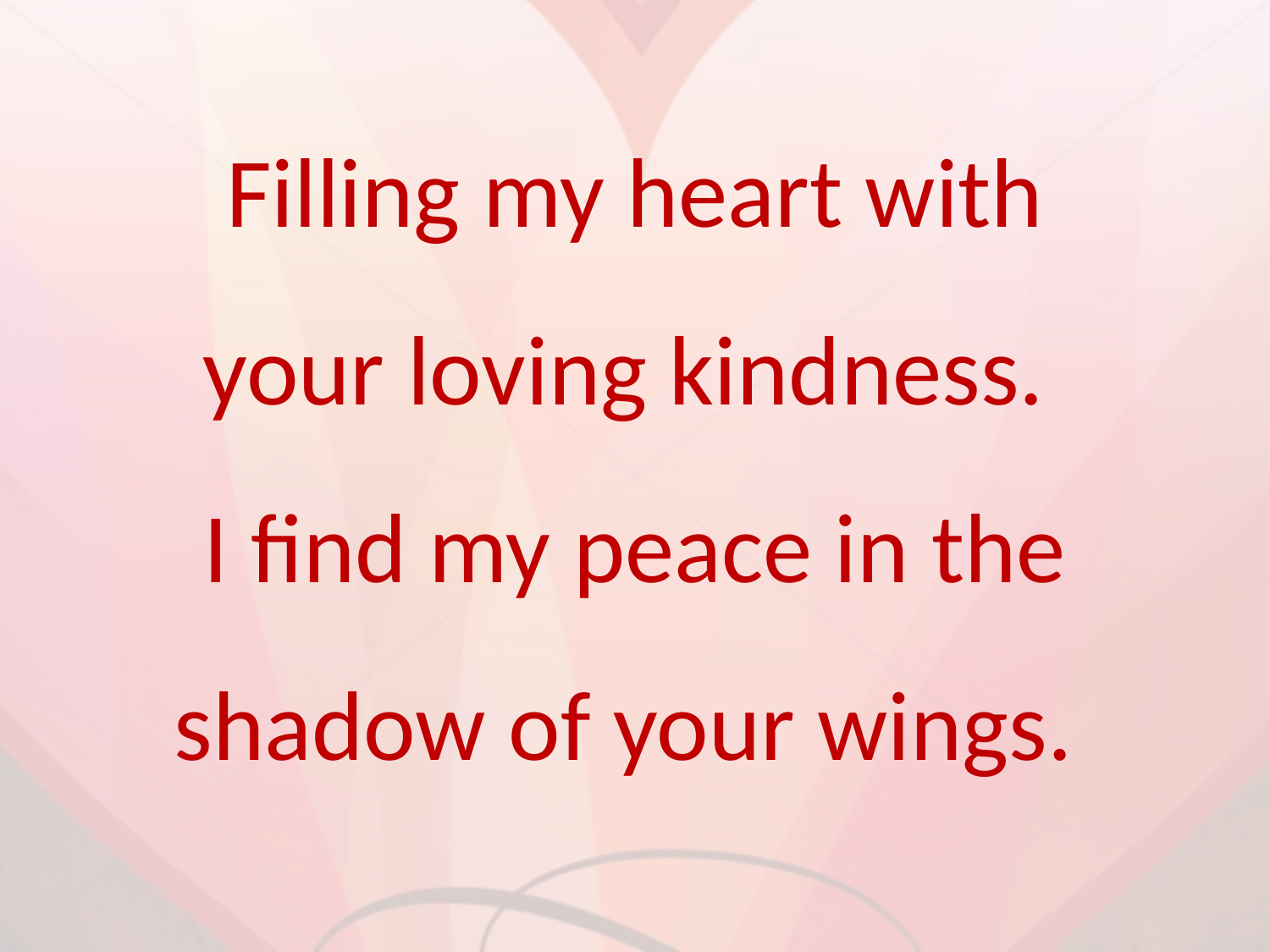

Filling my heart with your loving kindness.
I find my peace in the shadow of your wings.